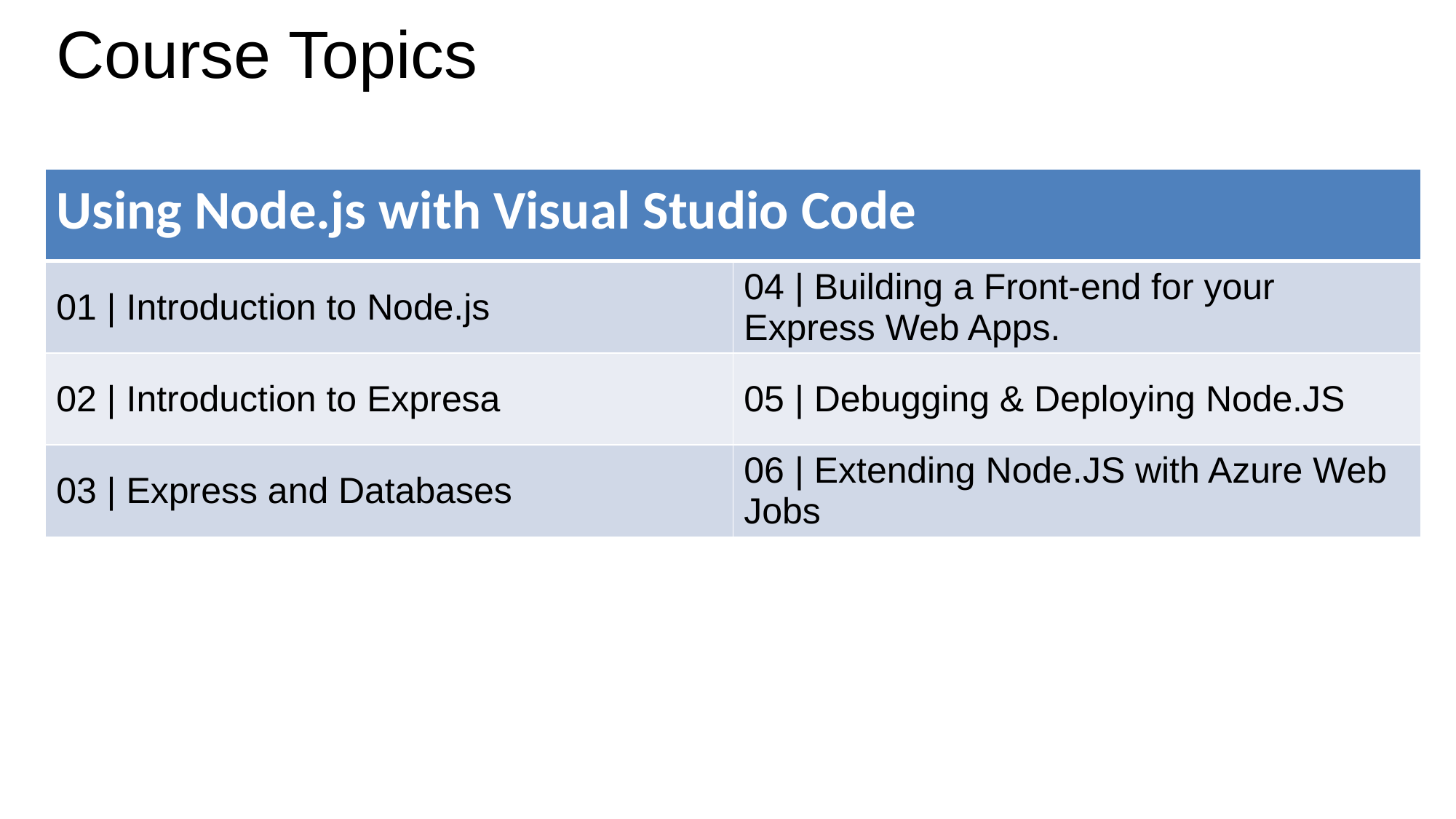

# Course Topics
| Using Node.js with Visual Studio Code |  |
| --- | --- |
| 01 | Introduction to Node.js | 04 | Building a Front-end for your Express Web Apps. |
| 02 | Introduction to Expresa | 05 | Debugging & Deploying Node.JS |
| 03 | Express and Databases | 06 | Extending Node.JS with Azure Web Jobs |